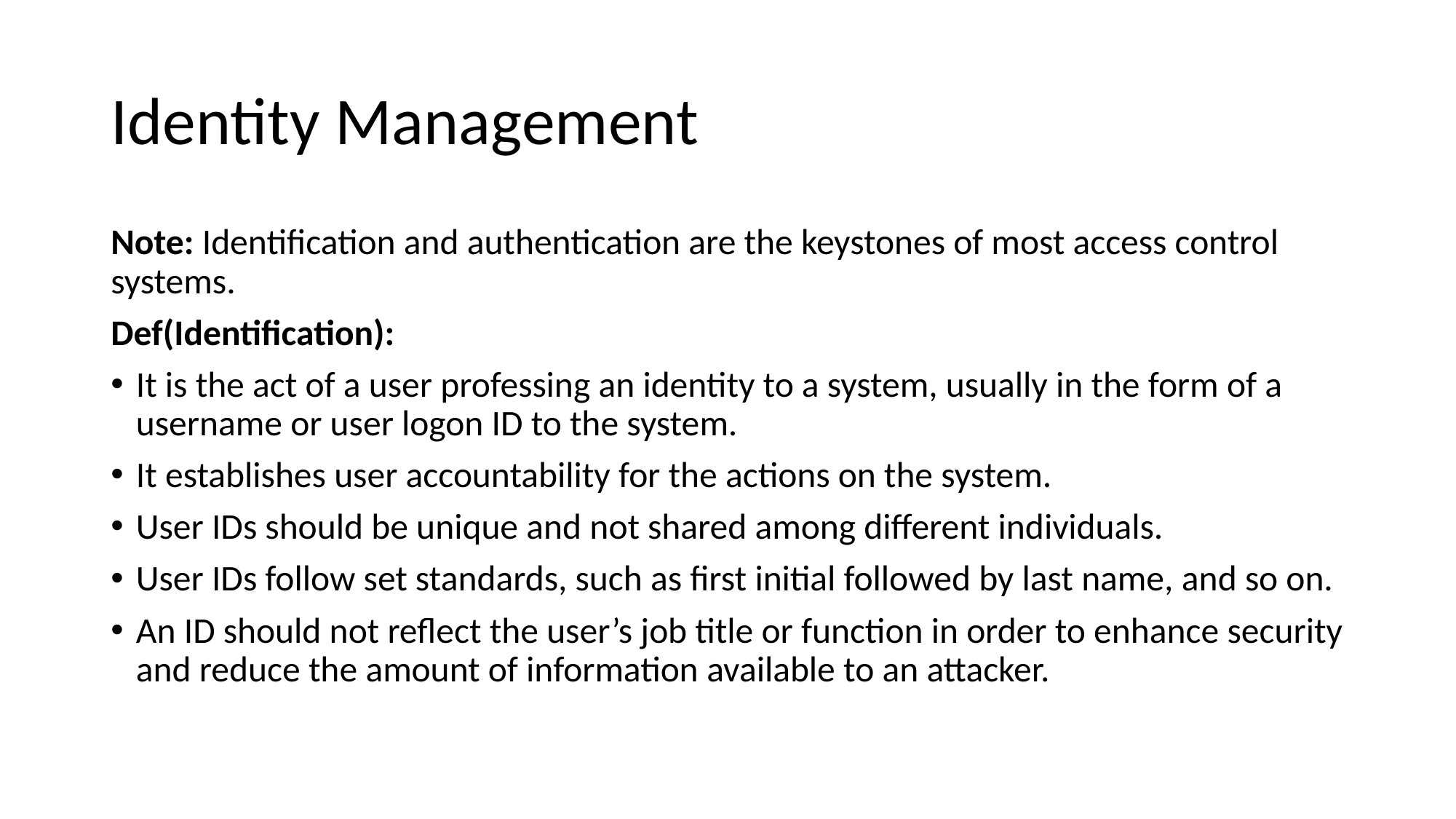

# Identity Management
Note: Identification and authentication are the keystones of most access control systems.
Def(Identification):
It is the act of a user professing an identity to a system, usually in the form of a username or user logon ID to the system.
It establishes user accountability for the actions on the system.
User IDs should be unique and not shared among different individuals.
User IDs follow set standards, such as first initial followed by last name, and so on.
An ID should not reflect the user’s job title or function in order to enhance security and reduce the amount of information available to an attacker.